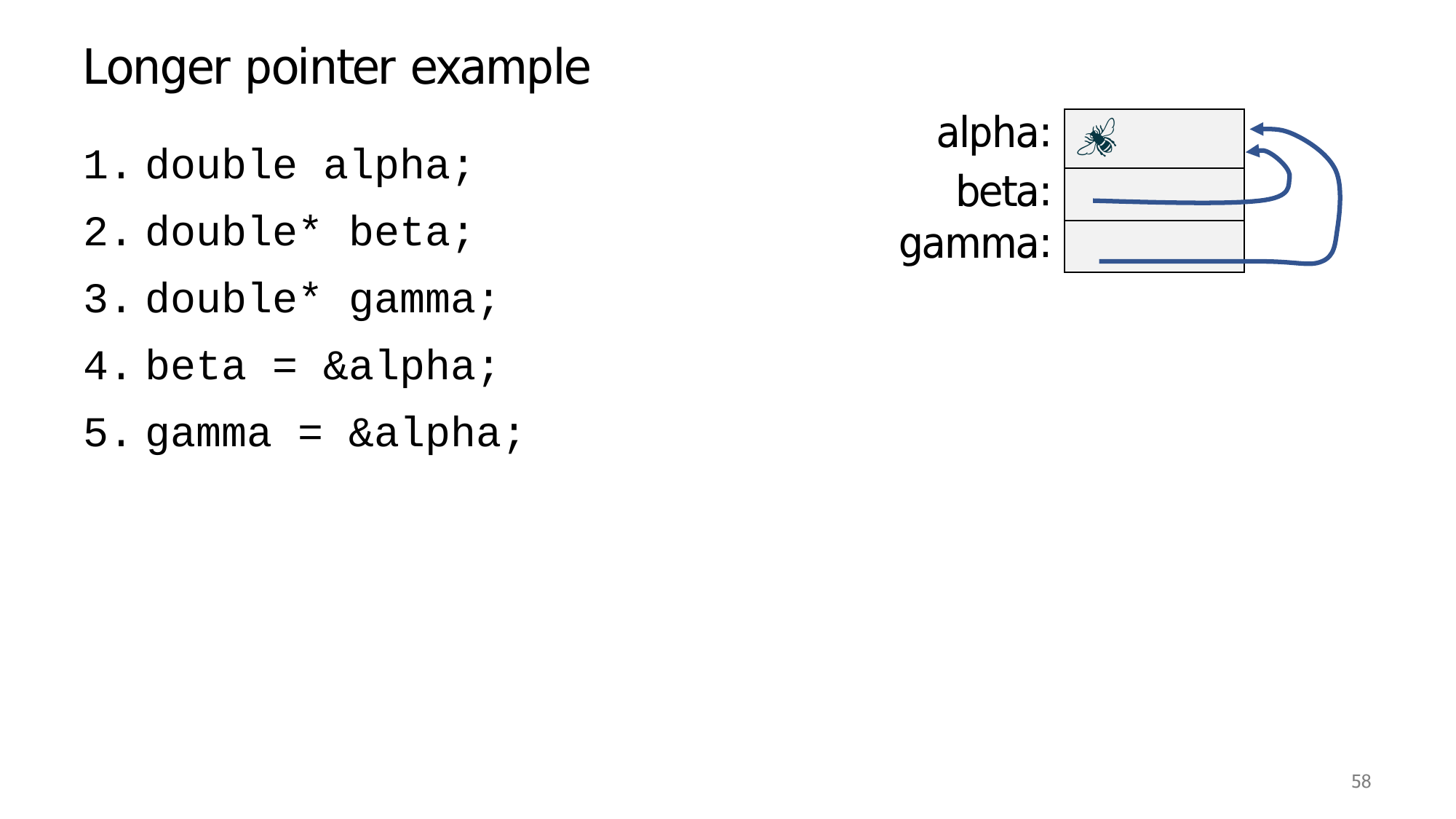

# Longer pointer example
| alpha: | 🐝 |
| --- | --- |
| beta: |  |
| gamma: |  |

double alpha;
double* beta;
double* gamma;
beta = &alpha;
gamma = &alpha;

58